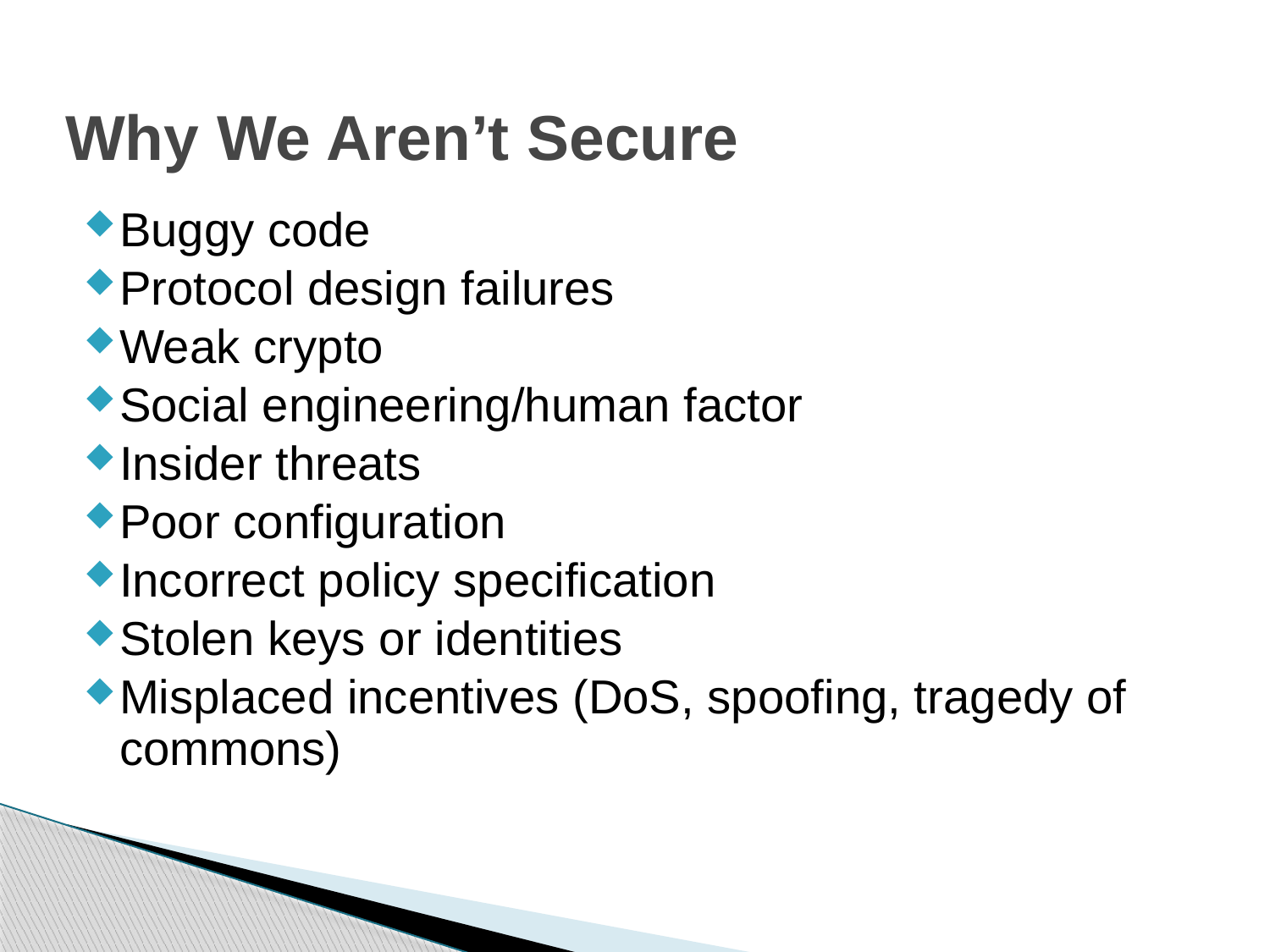

# Why We Aren’t Secure
Buggy code
Protocol design failures
Weak crypto
Social engineering/human factor
Insider threats
Poor configuration
Incorrect policy specification
Stolen keys or identities
Misplaced incentives (DoS, spoofing, tragedy of commons)